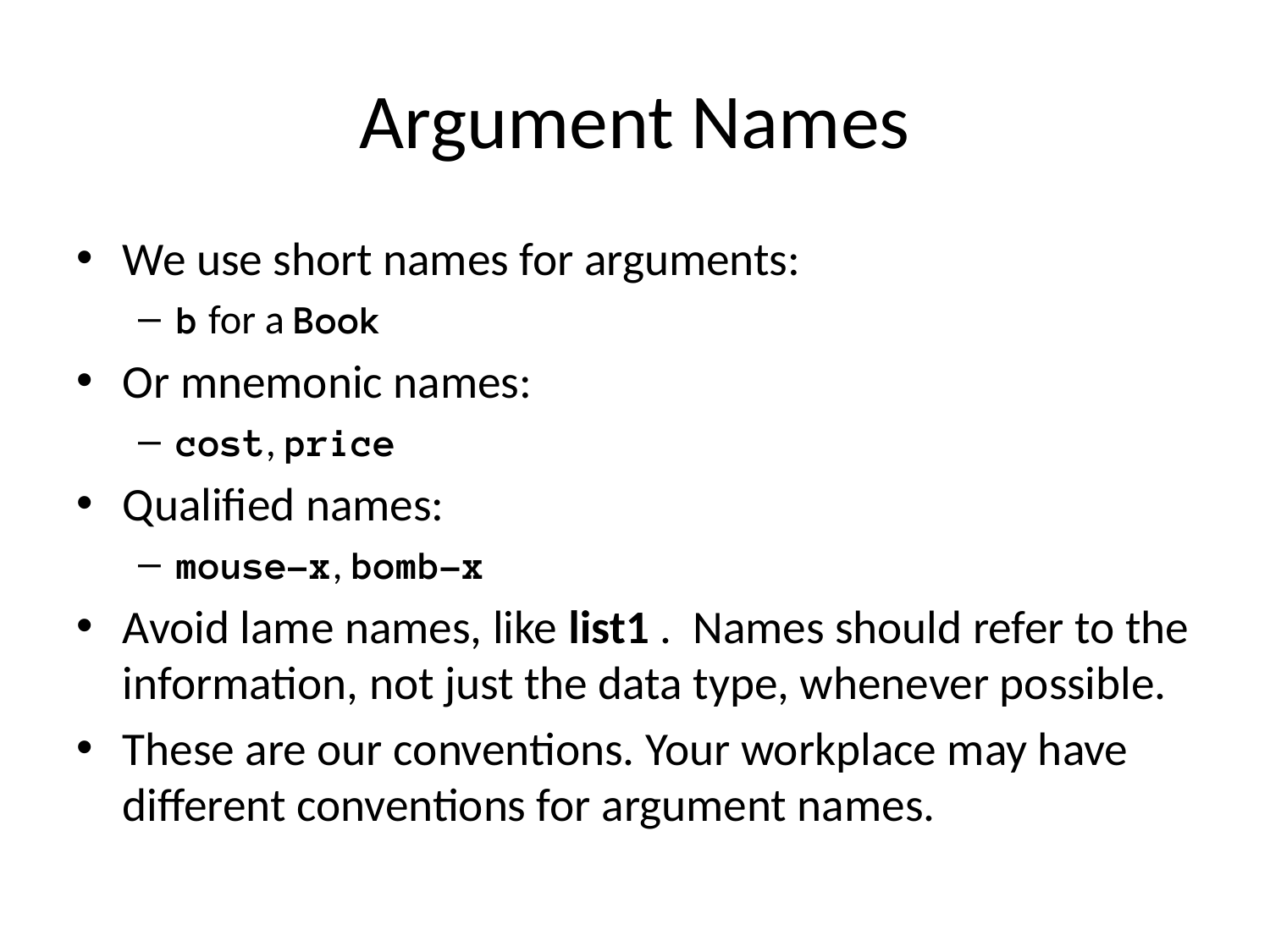

# Argument Names
We use short names for arguments:
b for a Book
Or mnemonic names:
cost, price
Qualified names:
mouse-x, bomb-x
Avoid lame names, like list1 .  Names should refer to the information, not just the data type, whenever possible.
These are our conventions. Your workplace may have different conventions for argument names.